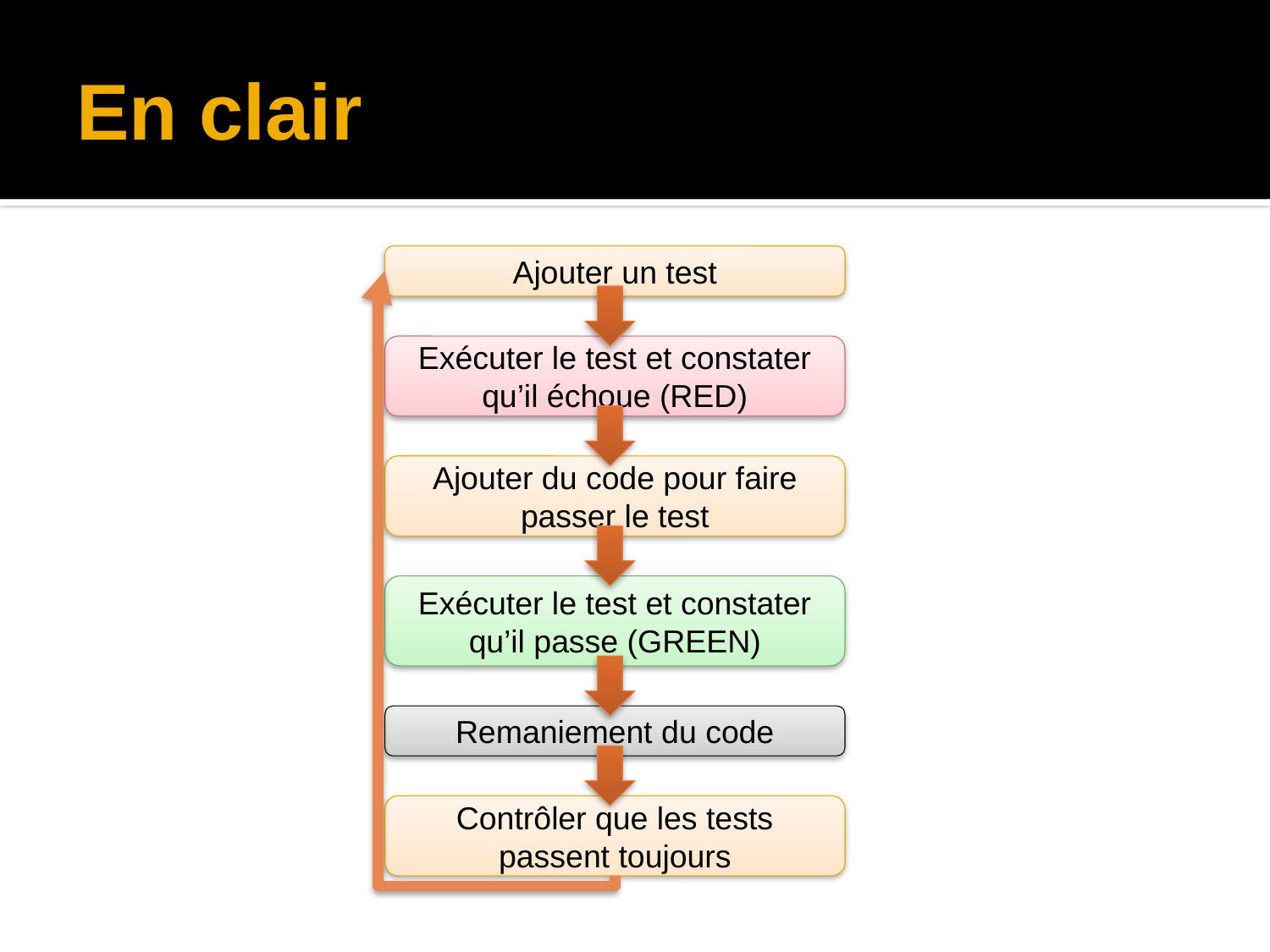

# En clair
Ajouter un test

Exécuter le test et constater qu’il échoue (RED)

Ajouter du code pour faire passer le test

Exécuter le test et constater qu’il passe (GREEN)

Remaniement du code

Contrôler que les tests passent toujours